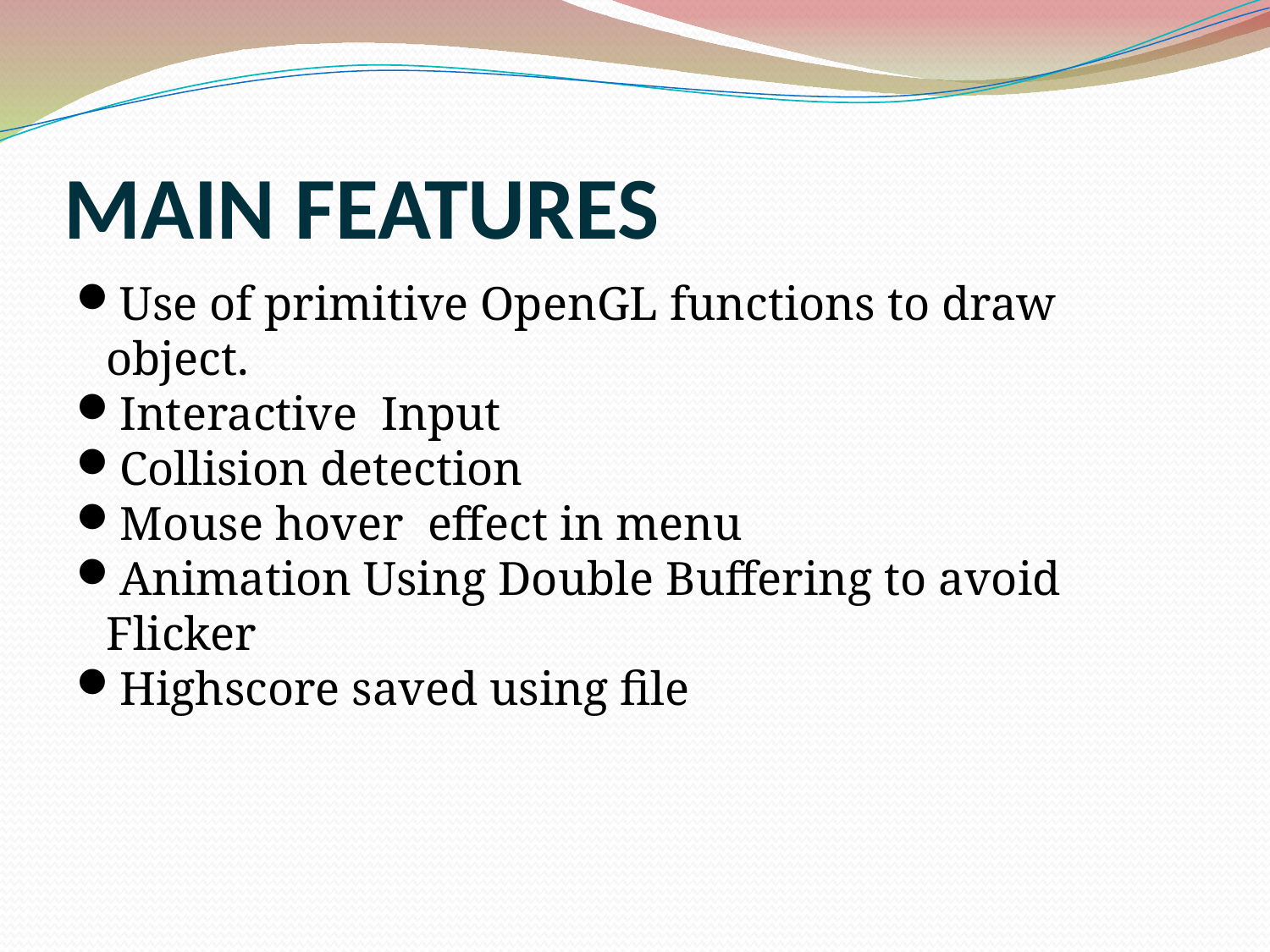

MAIN FEATURES
Use of primitive OpenGL functions to draw object.
Interactive  Input
Collision detection
Mouse hover  effect in menu
Animation Using Double Buffering to avoid Flicker
Highscore saved using file